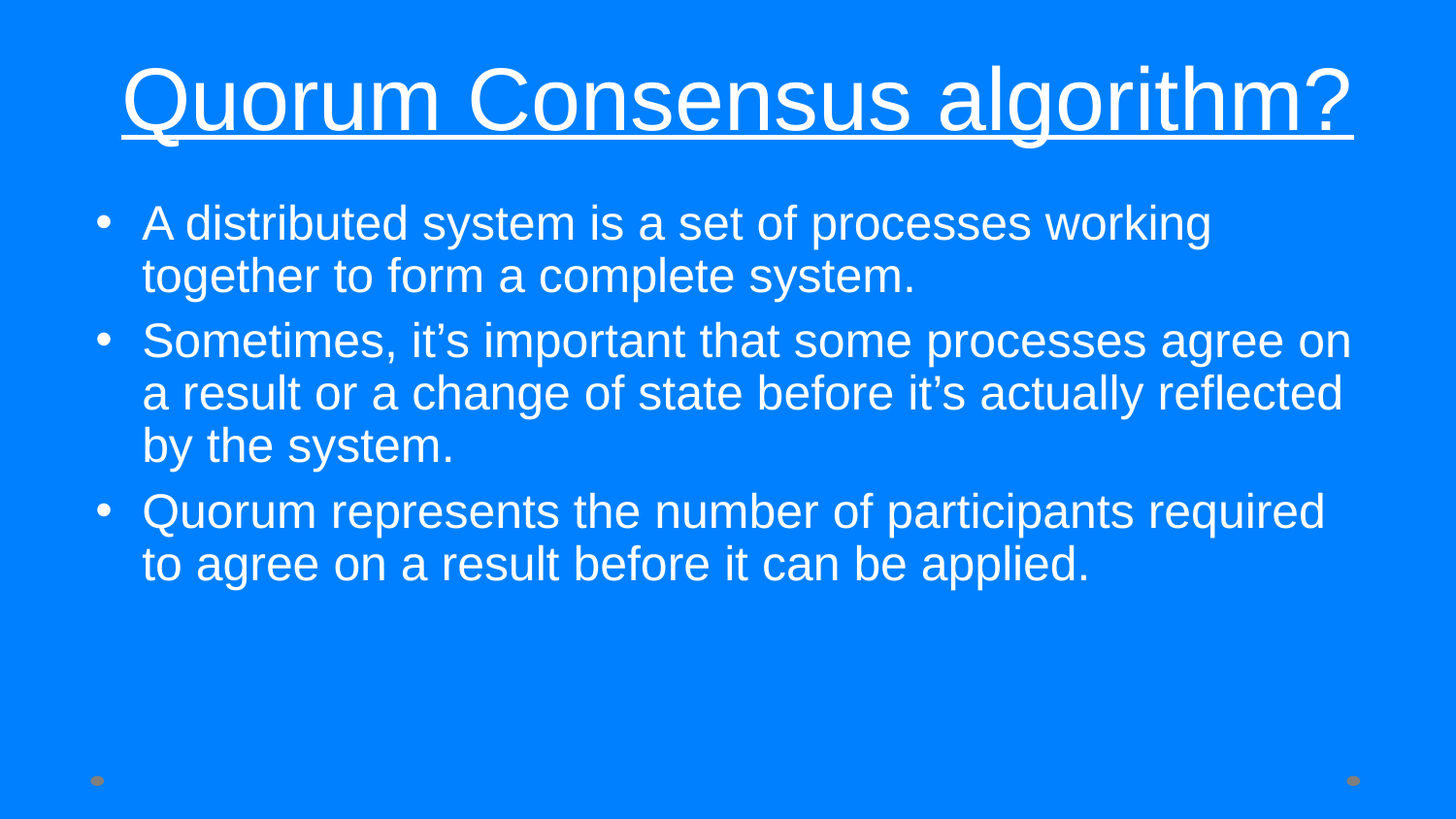

# Quorum Consensus algorithm?
A distributed system is a set of processes working together to form a complete system.
Sometimes, it’s important that some processes agree on a result or a change of state before it’s actually reflected by the system.
Quorum represents the number of participants required to agree on a result before it can be applied.